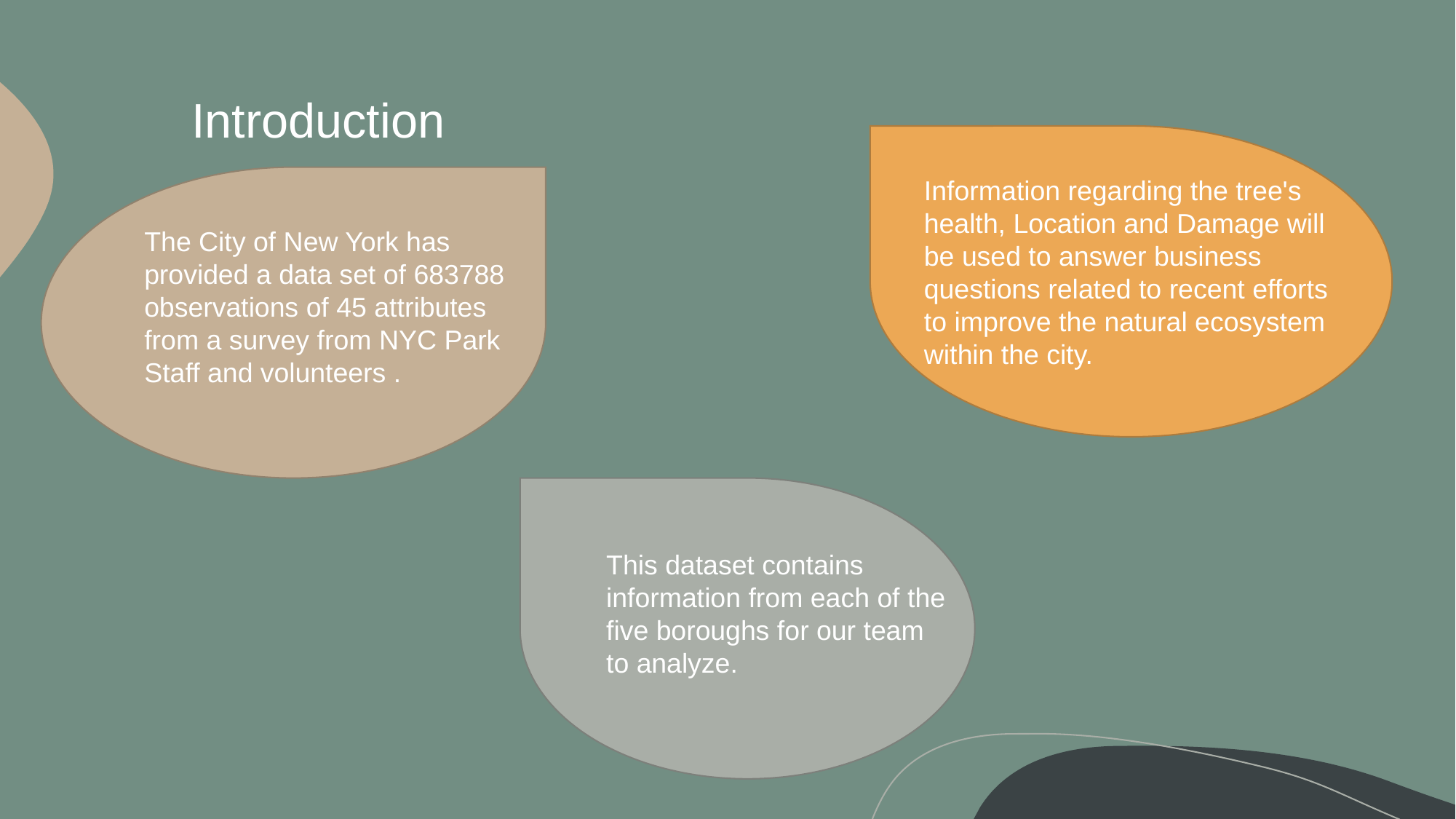

# Introduction

Information regarding the tree's health, Location and Damage will be used to answer business questions related to recent efforts to improve the natural ecosystem within the city.
The City of New York has provided a data set of 683788 observations of 45 attributes from a survey from NYC Park Staff and volunteers .

This dataset contains information from each of the five boroughs for our team to analyze.